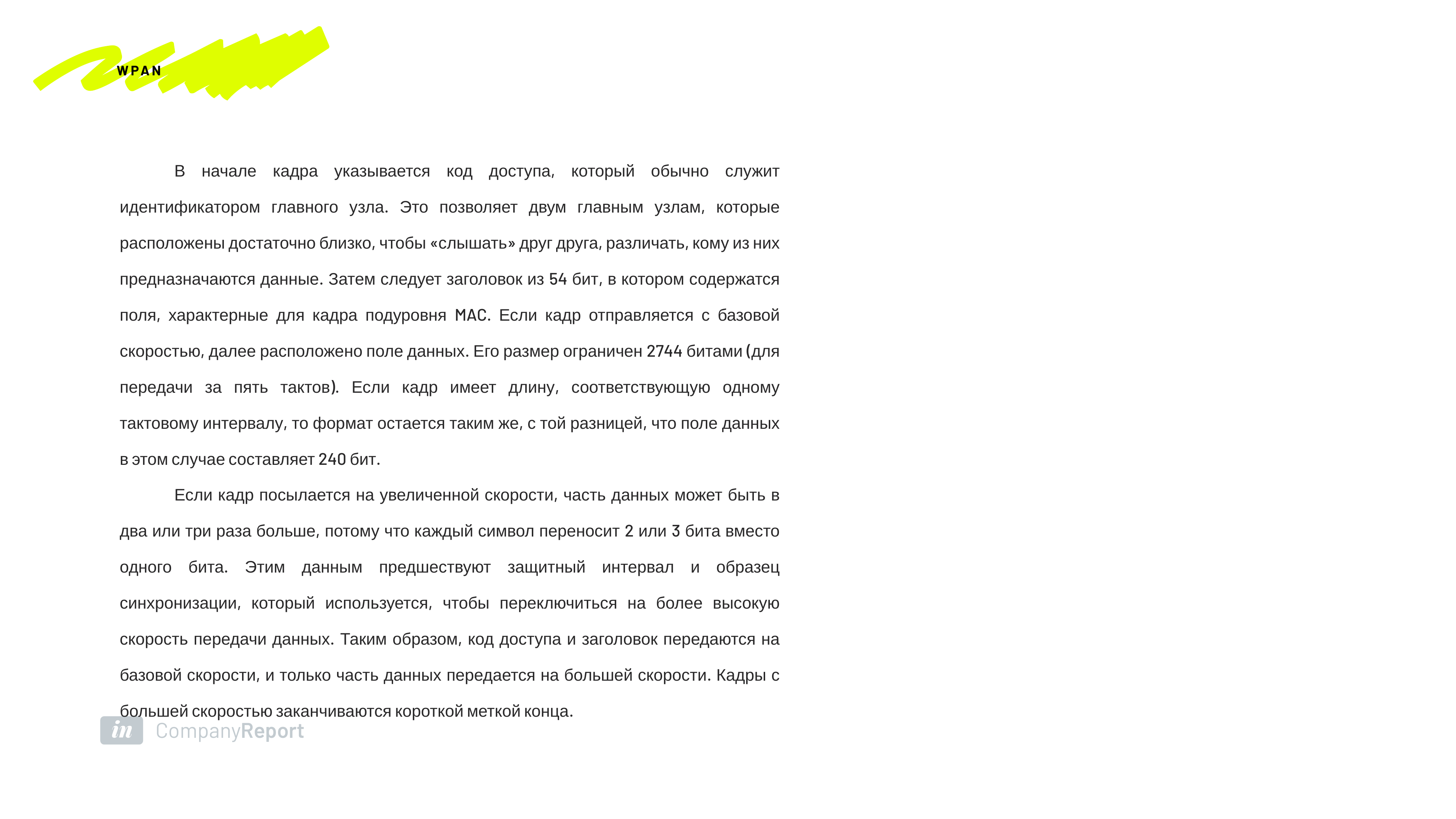

WPAN
	В начале кадра указывается код доступа, который обычно служит идентификатором главного узла. Это позволяет двум главным узлам, которые расположены достаточно близко, чтобы «слышать» друг друга, различать, кому из них предназначаются данные. Затем следует заголовок из 54 бит, в котором содержатся поля, характерные для кадра подуровня MAC. Если кадр отправляется с базовой скоростью, далее расположено поле данных. Его размер ограничен 2744 битами (для передачи за пять тактов). Если кадр имеет длину, соответствующую одному тактовому интервалу, то формат остается таким же, с той разницей, что поле данных в этом случае составляет 240 бит.
	Если кадр посылается на увеличенной скорости, часть данных может быть в два или три раза больше, потому что каждый символ переносит 2 или 3 бита вместо одного бита. Этим данным предшествуют защитный интервал и образец синхронизации, который используется, чтобы переключиться на более высокую скорость передачи данных. Таким образом, код доступа и заголовок передаются на базовой скорости, и только часть данных передается на большей скорости. Кадры с большей скоростью заканчиваются короткой меткой конца.